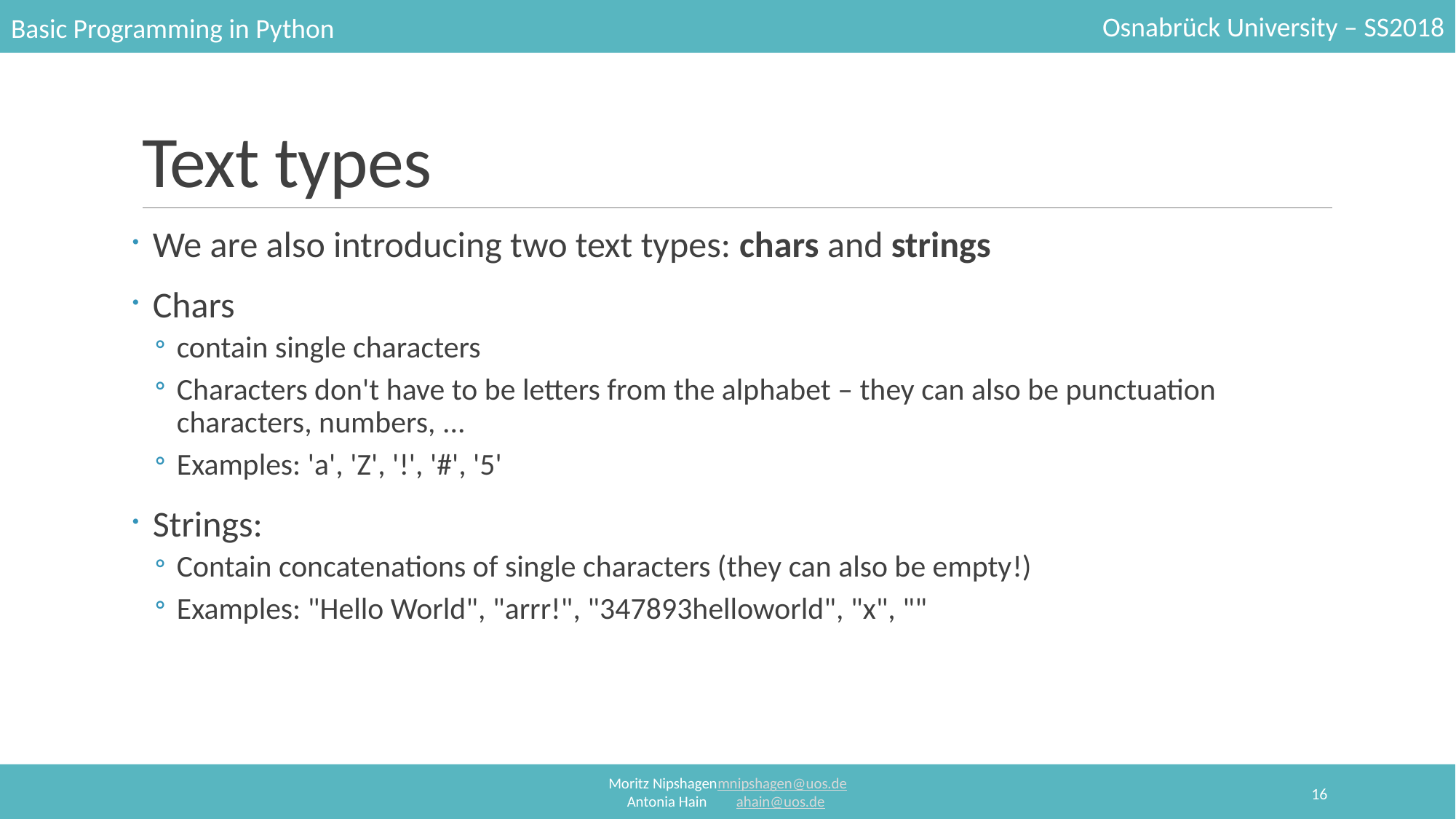

# Text types
We are also introducing two text types: chars and strings
Chars
contain single characters
Characters don't have to be letters from the alphabet – they can also be punctuation characters, numbers, ...
Examples: 'a', 'Z', '!', '#', '5'
Strings:
Contain concatenations of single characters (they can also be empty!)
Examples: "Hello World", "arrr!", "347893helloworld", "x", ""

16